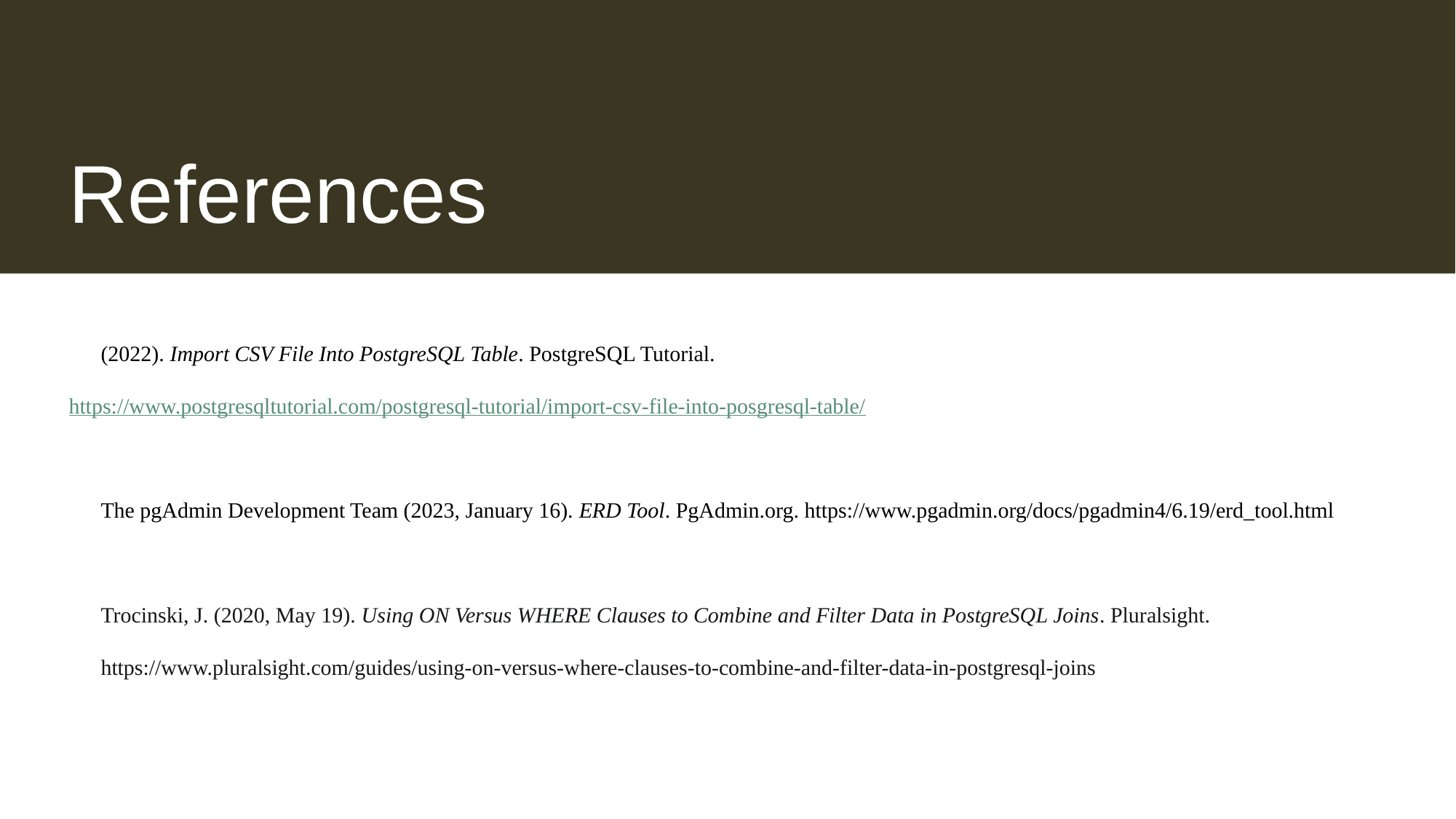

# References
(2022). Import CSV File Into PostgreSQL Table. PostgreSQL Tutorial. https://www.postgresqltutorial.com/postgresql-tutorial/import-csv-file-into-posgresql-table/

The pgAdmin Development Team (2023, January 16). ERD Tool. PgAdmin.org. https://www.pgadmin.org/docs/pgadmin4/6.19/erd_tool.html

Trocinski, J. (2020, May 19). Using ON Versus WHERE Clauses to Combine and Filter Data in PostgreSQL Joins. Pluralsight. https://www.pluralsight.com/guides/using-on-versus-where-clauses-to-combine-and-filter-data-in-postgresql-joins